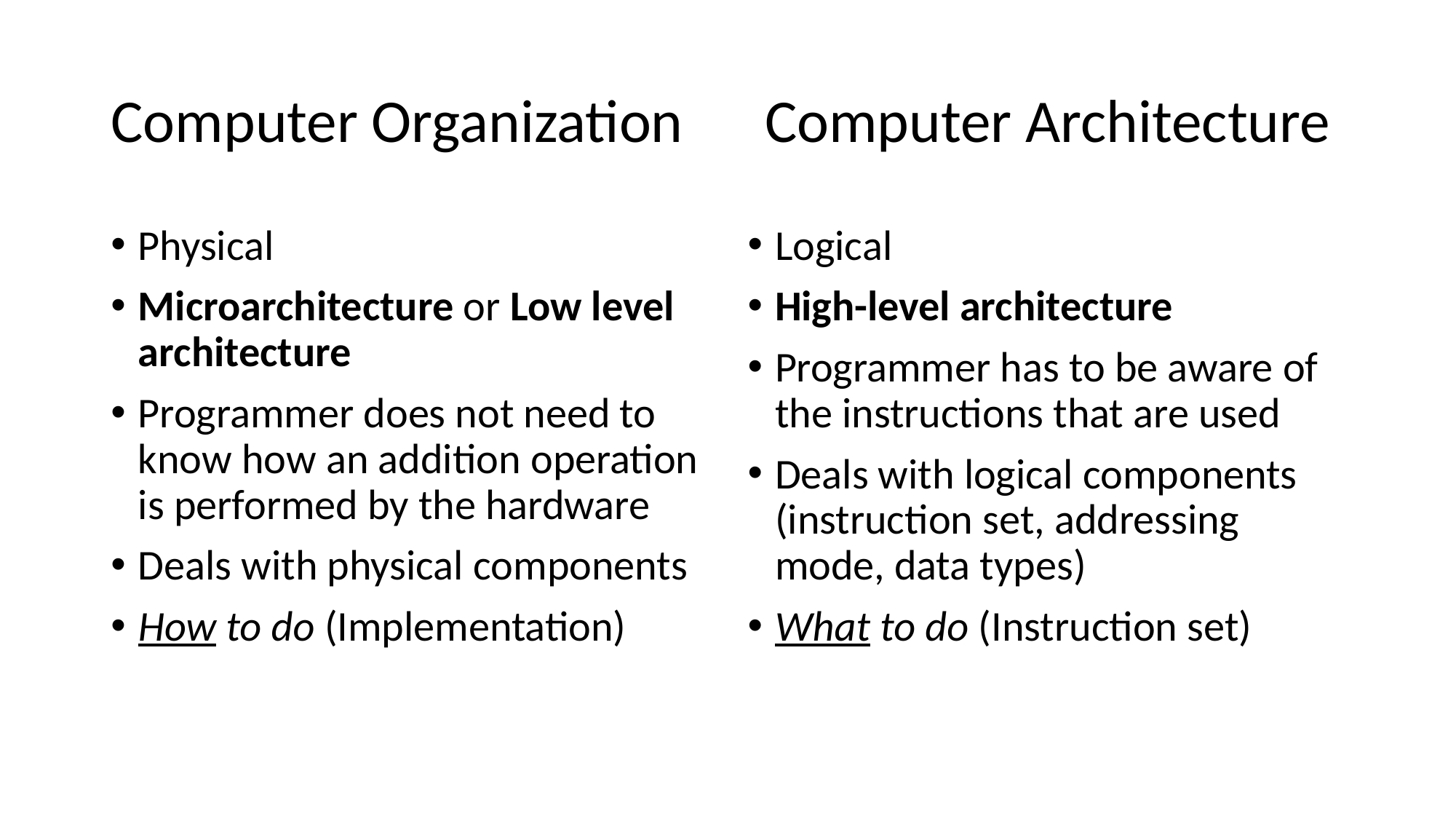

# Computer Organization      Computer Architecture
Physical
Microarchitecture or Low level architecture
Programmer does not need to know how an addition operation is performed by the hardware
Deals with physical components
How to do (Implementation)
Logical
High-level architecture
Programmer has to be aware of the instructions that are used
Deals with logical components (instruction set, addressing mode, data types)
What to do (Instruction set)